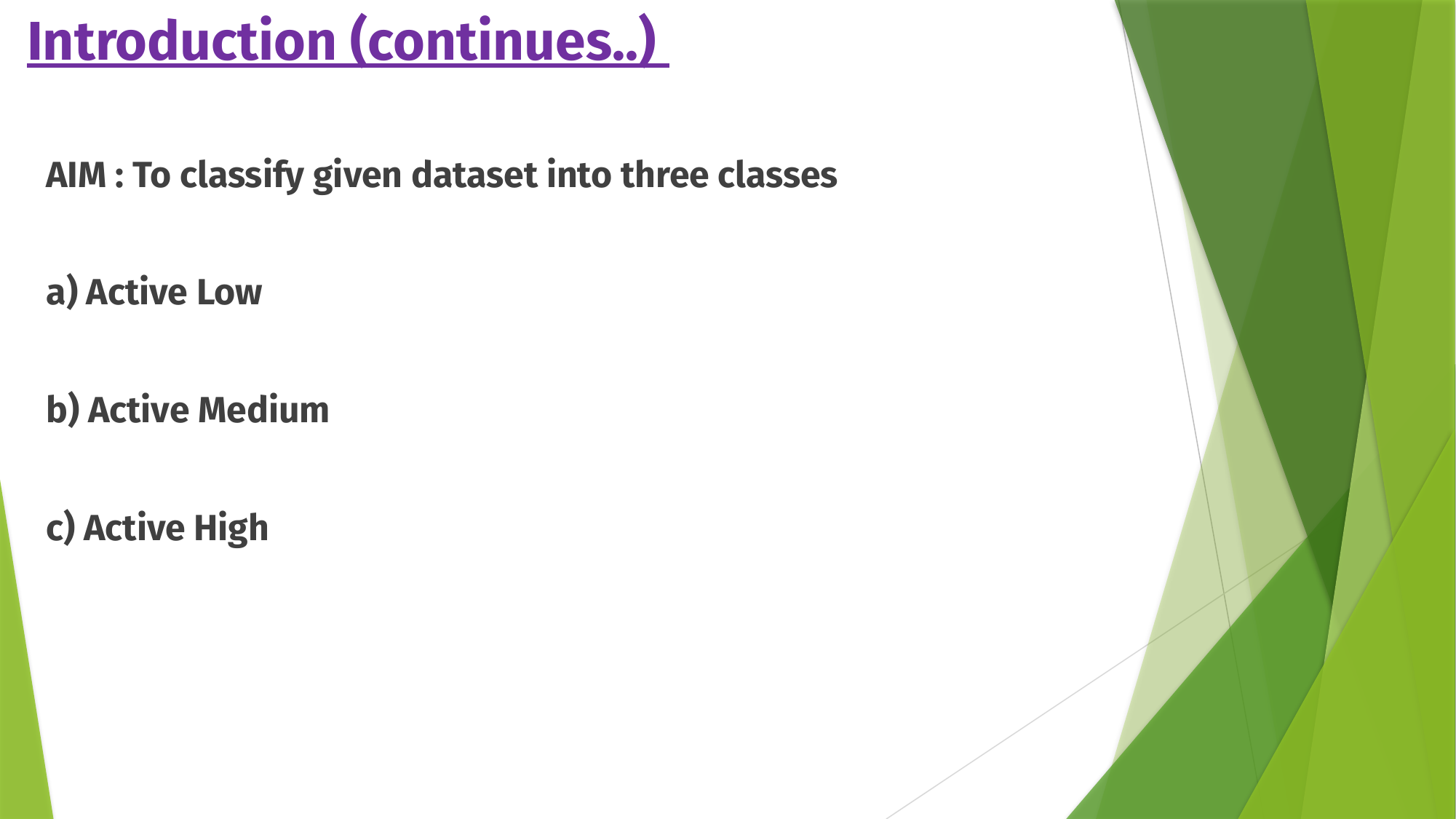

# Introduction (continues..)
 AIM : To classify given dataset into three classes

 a) Active Low

 b) Active Medium

 c) Active High